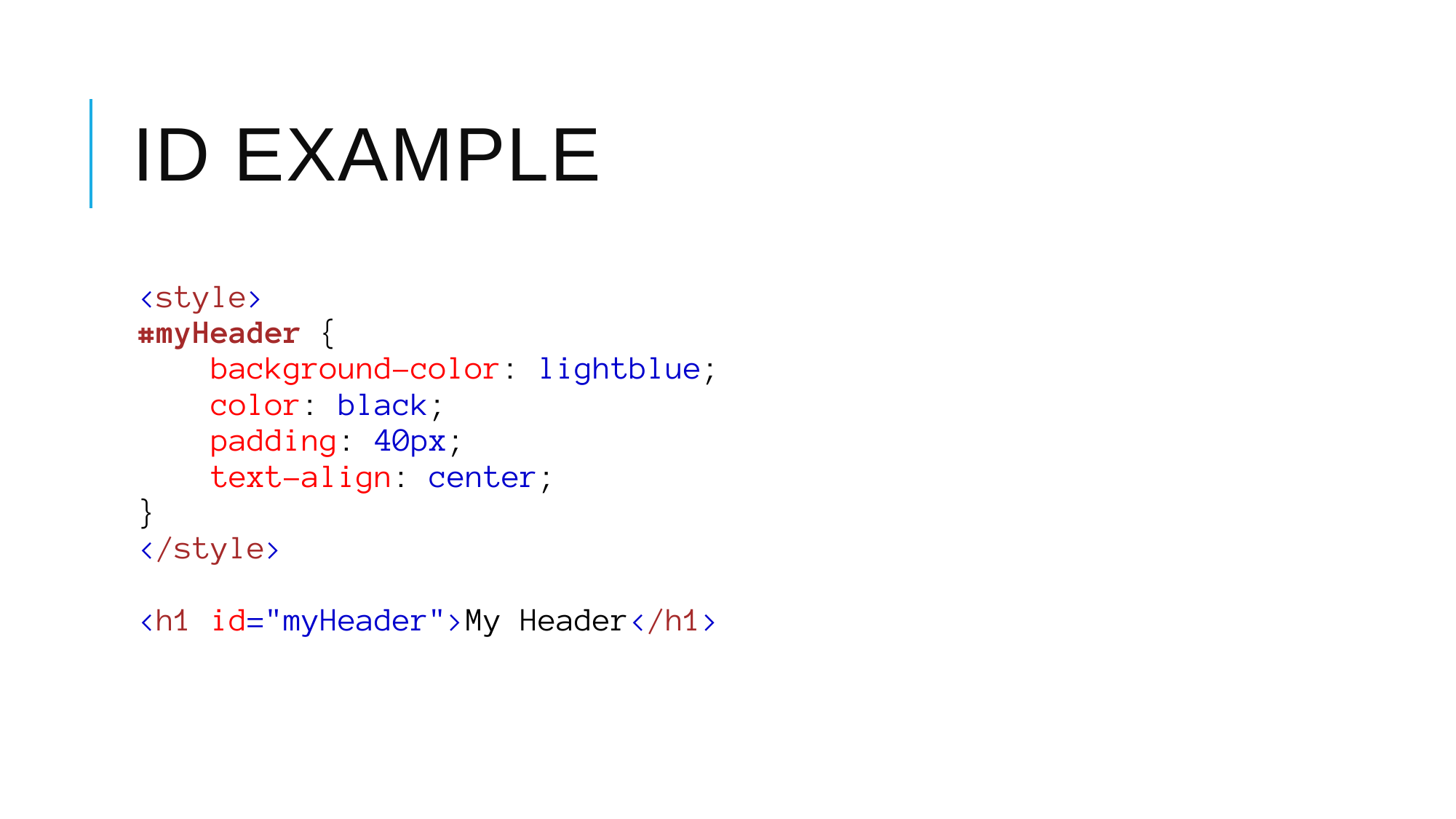

# Id example
<style>
#myHeader {
    background-color: lightblue;
    color: black;
    padding: 40px;
    text-align: center;
} 
</style>
<h1 id="myHeader">My Header</h1>